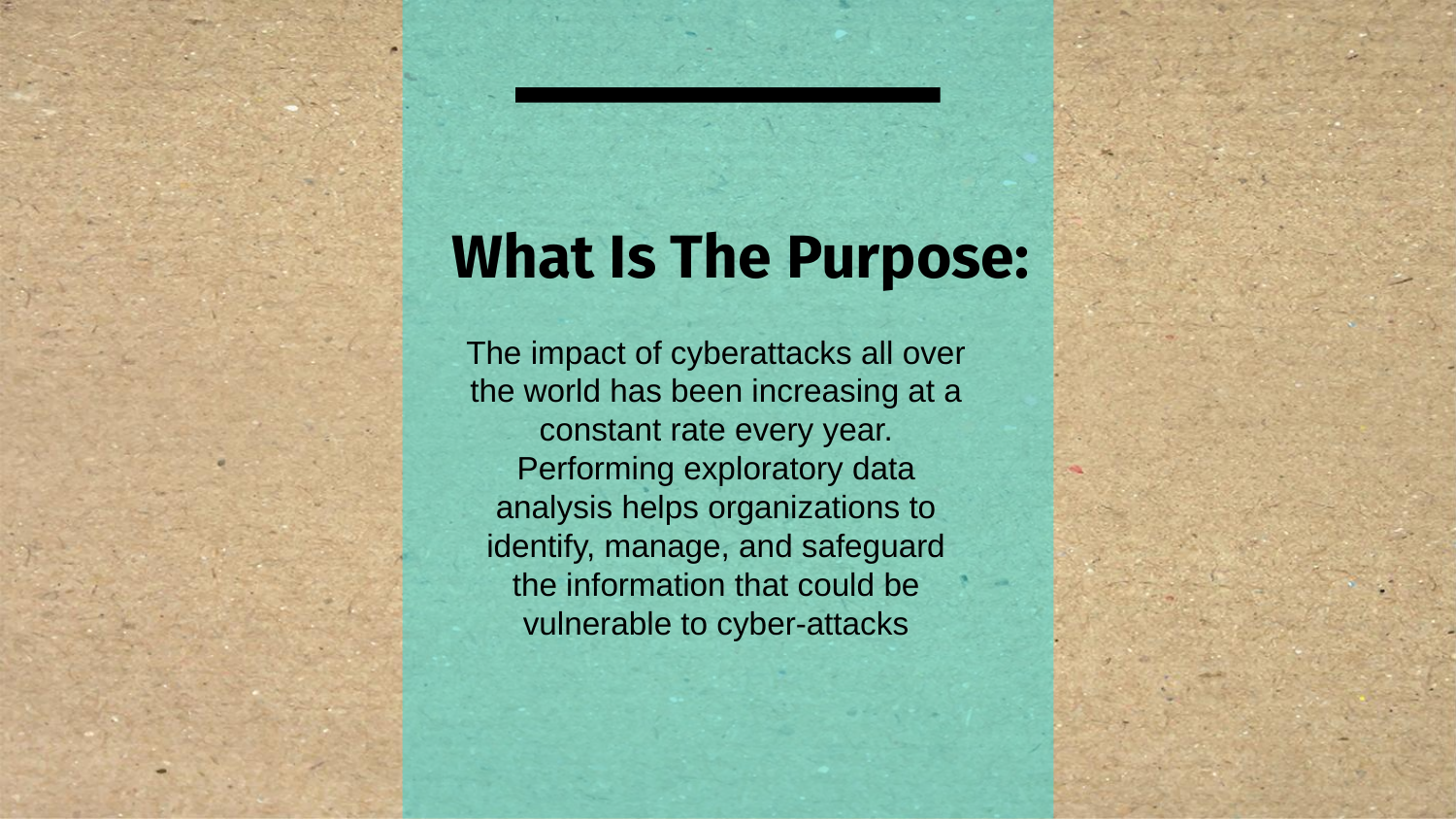

# What Is The Purpose:
The impact of cyberattacks all over the world has been increasing at a constant rate every year. Performing exploratory data analysis helps organizations to identify, manage, and safeguard the information that could be vulnerable to cyber-attacks